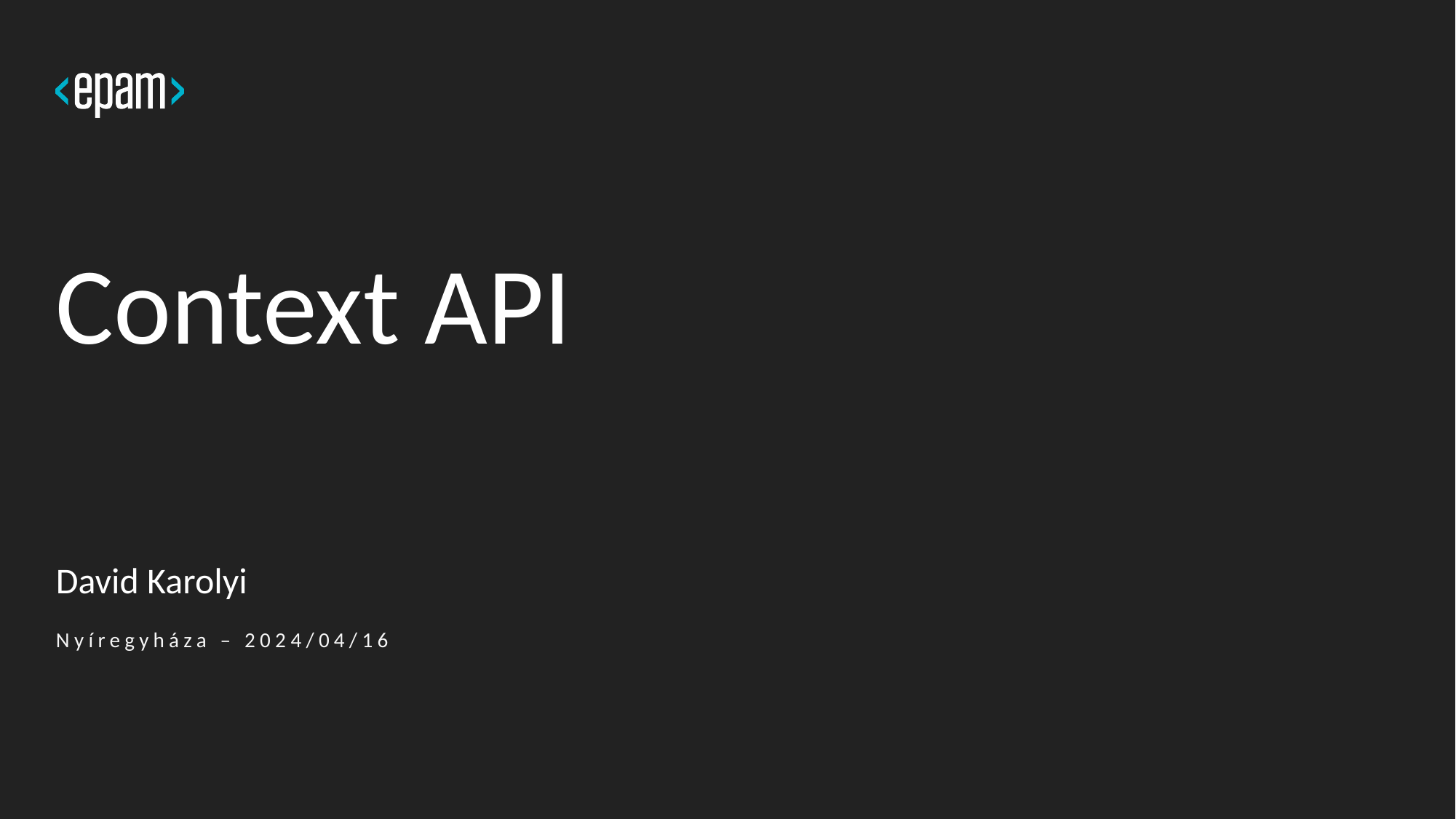

# Context API
David Karolyi
Nyíregyháza – 2024/04/16